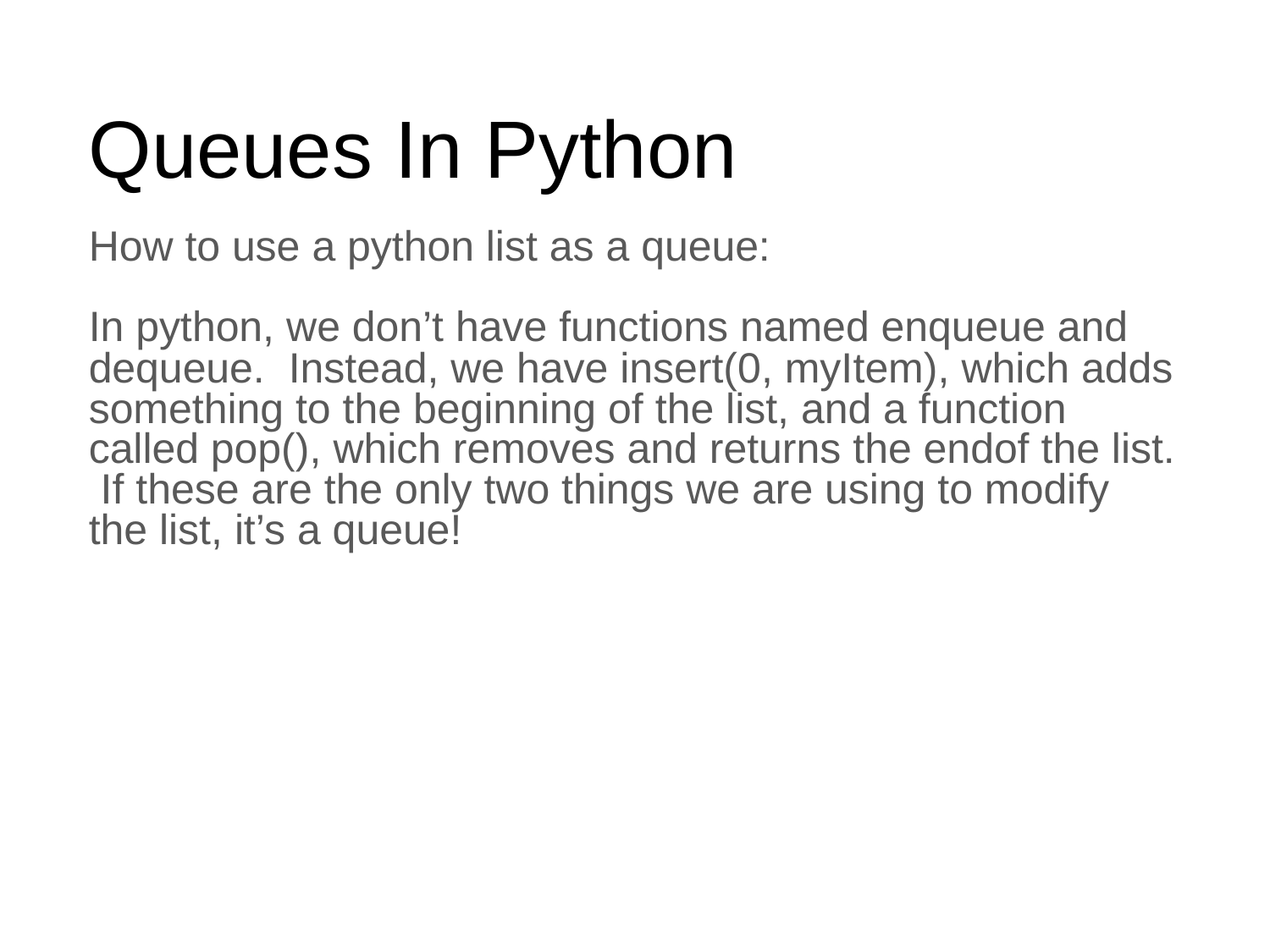

Queues In Python
How to use a python list as a queue:

In python, we don’t have functions named enqueue and dequeue.  Instead, we have insert(0, myItem), which adds something to the beginning of the list, and a function called pop(), which removes and returns the endof the list.  If these are the only two things we are using to modify the list, it’s a queue!